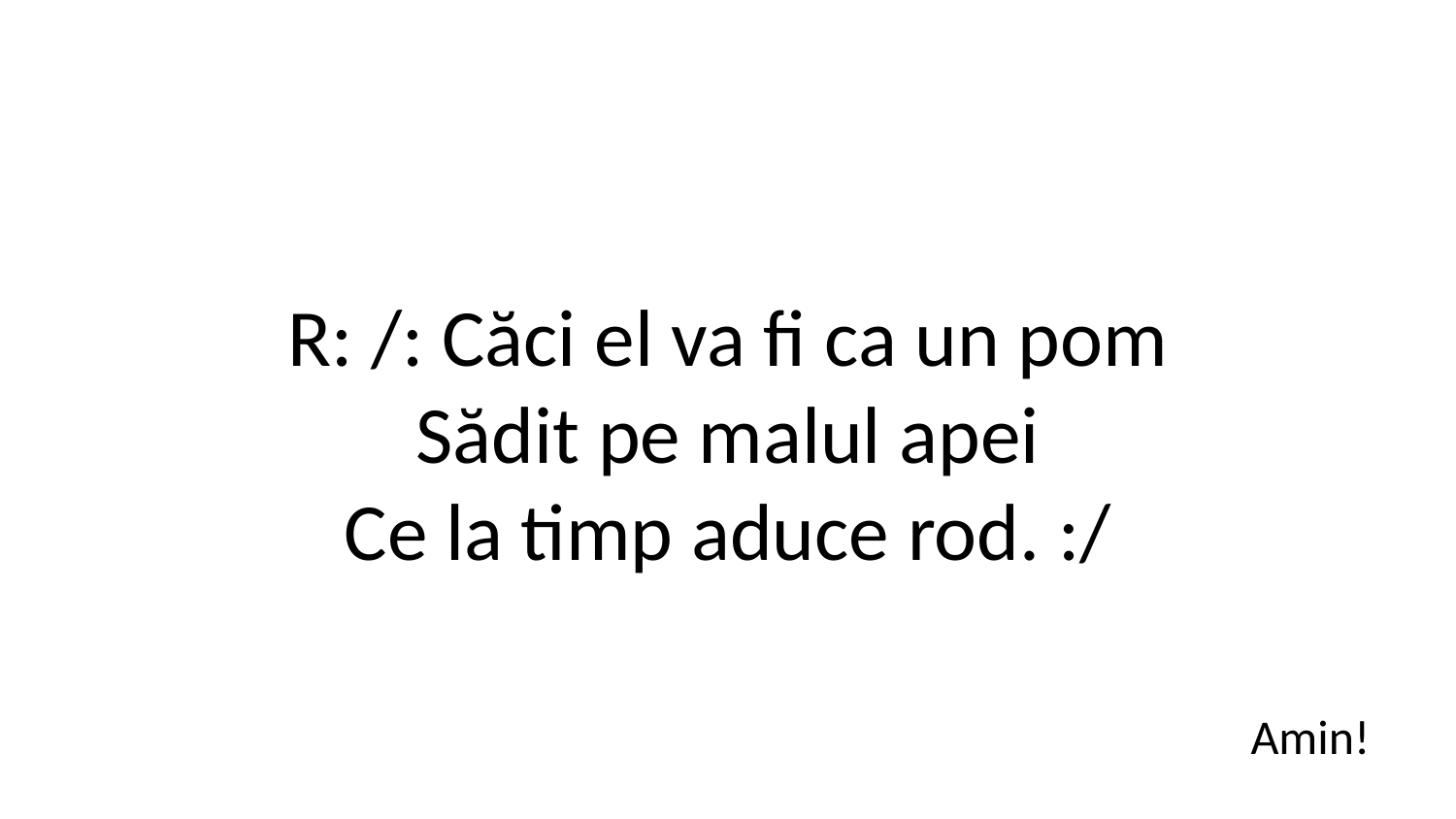

R: /: Căci el va fi ca un pom
Sădit pe malul apei
Ce la timp aduce rod. :/

Amin!